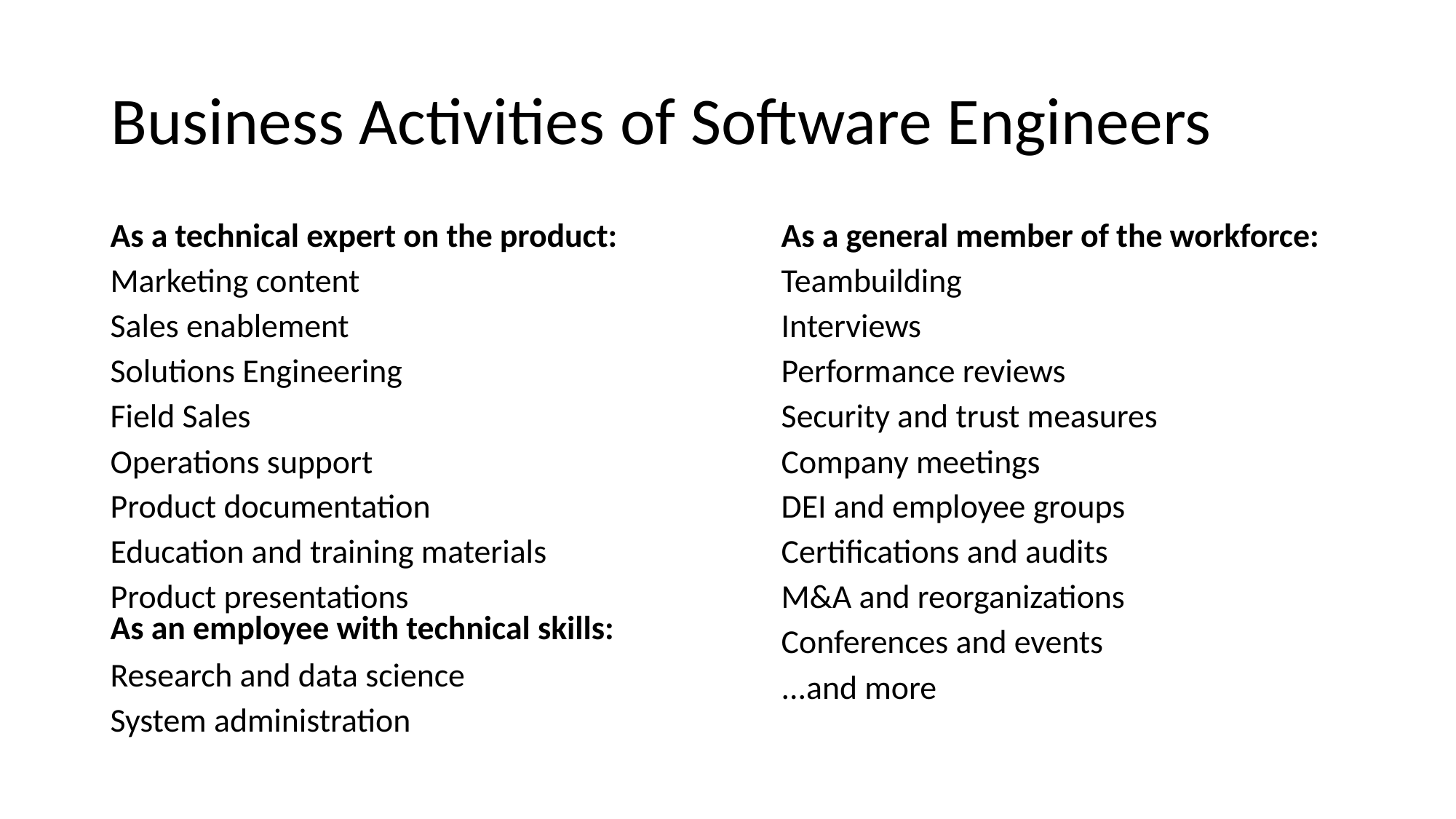

# Business Activities of Software Engineers
| As a technical expert on the product: Marketing content Sales enablement Solutions Engineering Field Sales Operations support Product documentation Education and training materials Product presentations As an employee with technical skills: Research and data science System administration | As a general member of the workforce: Teambuilding Interviews Performance reviews Security and trust measures Company meetings DEI and employee groups Certifications and audits M&A and reorganizations Conferences and events ...and more |
| --- | --- |